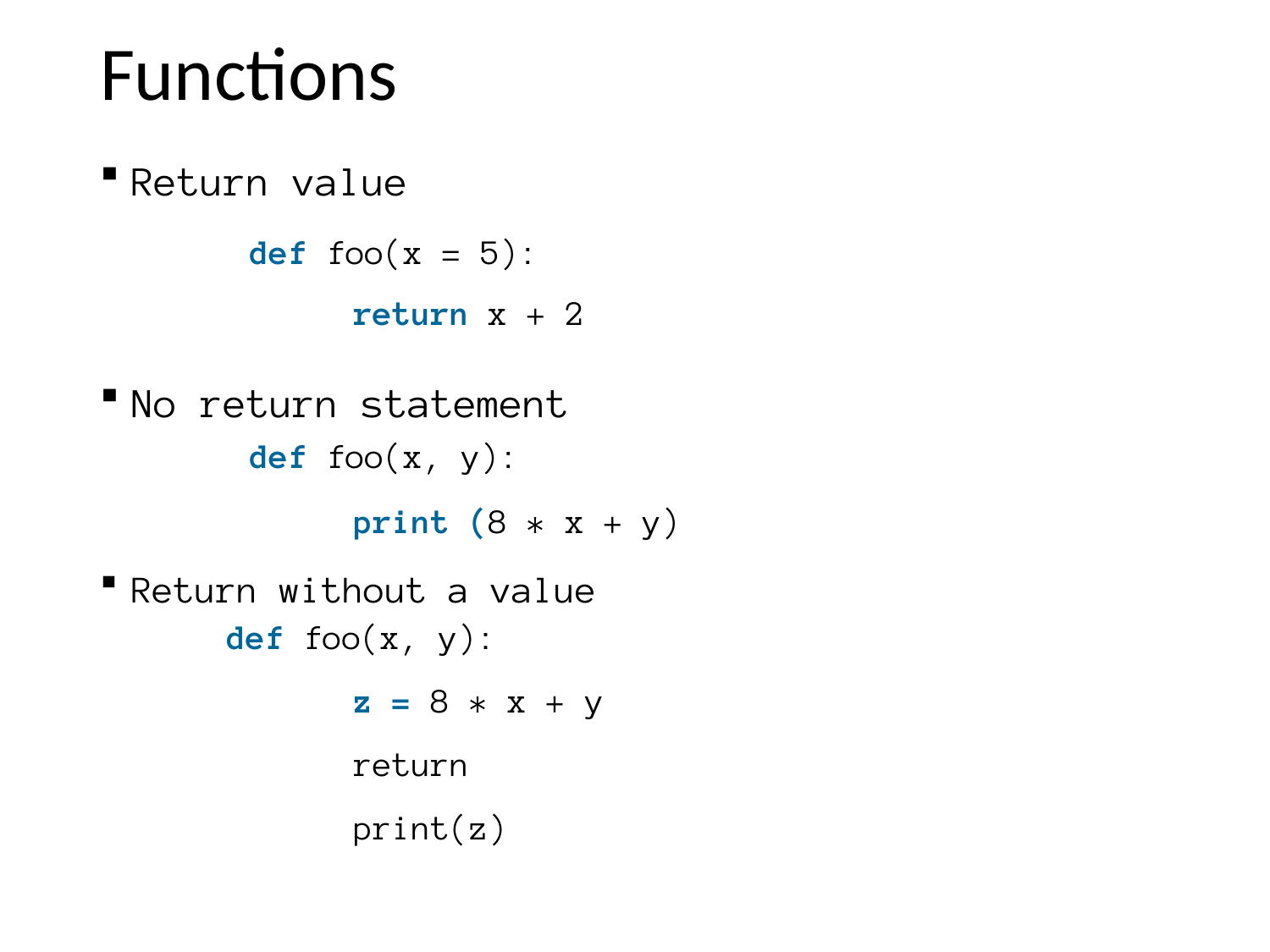

# Functions
Return value
	 def foo(x = 5):
		return x + 2
No return statement
	 def foo(x, y):
     		print (8 * x + y)
Return without a value
	def foo(x, y):
     		z = 8 * x + y
		return
		print(z)